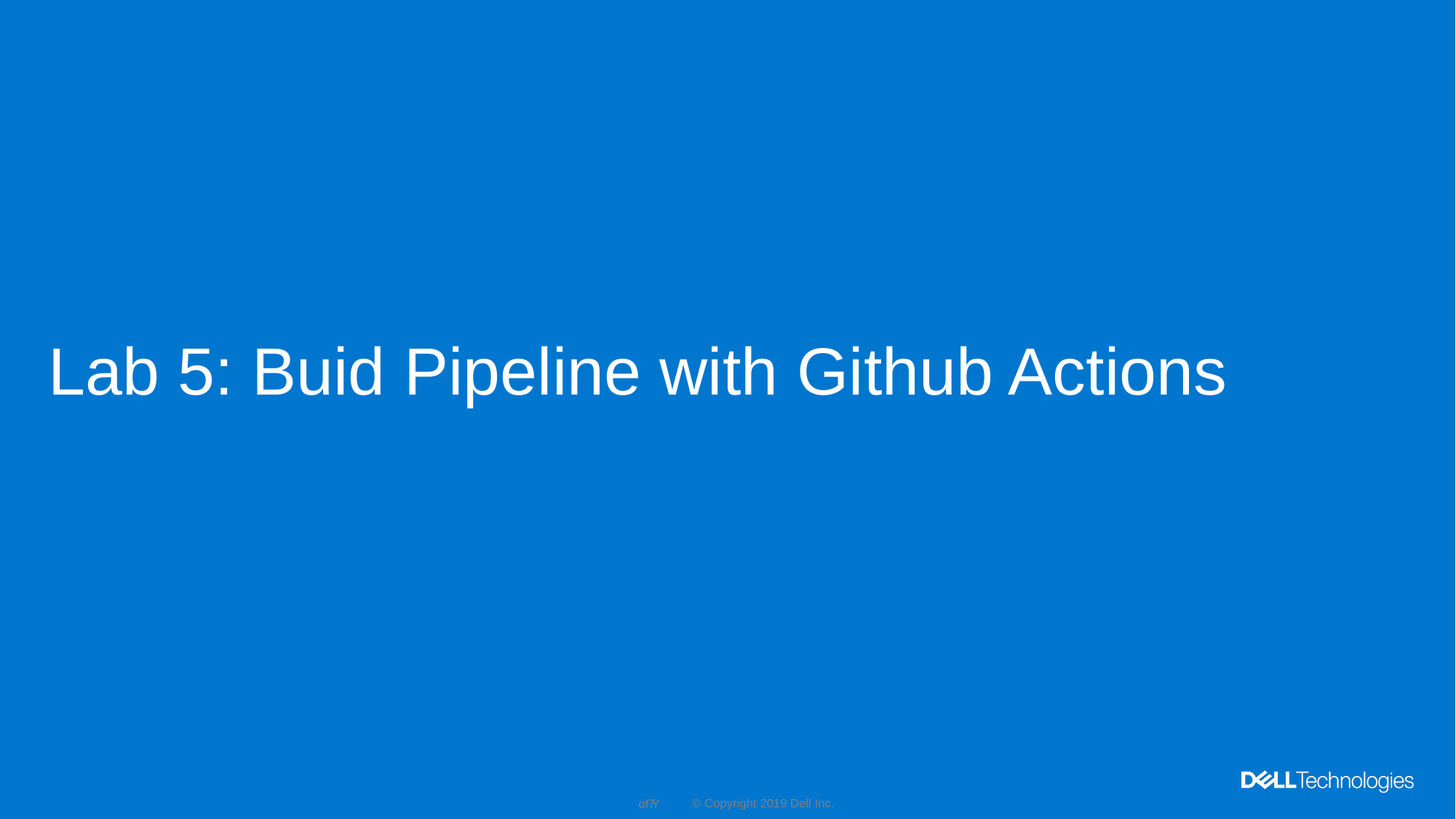

# Lab 5: Buid Pipeline with Github Actions